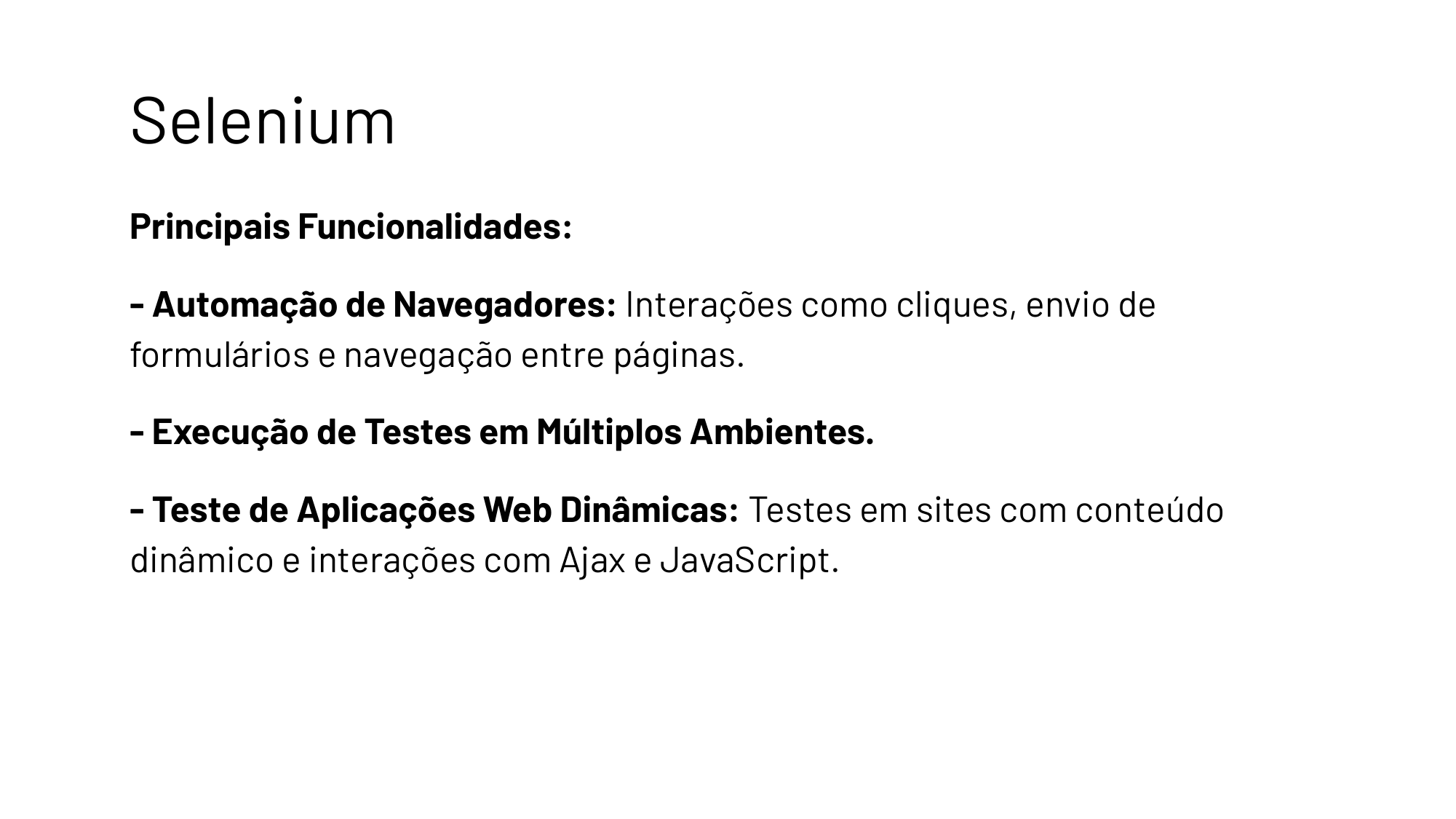

Selenium
Principais Funcionalidades:
- Automação de Navegadores: Interações como cliques, envio de formulários e navegação entre páginas.
- Execução de Testes em Múltiplos Ambientes.
- Teste de Aplicações Web Dinâmicas: Testes em sites com conteúdo dinâmico e interações com Ajax e JavaScript.